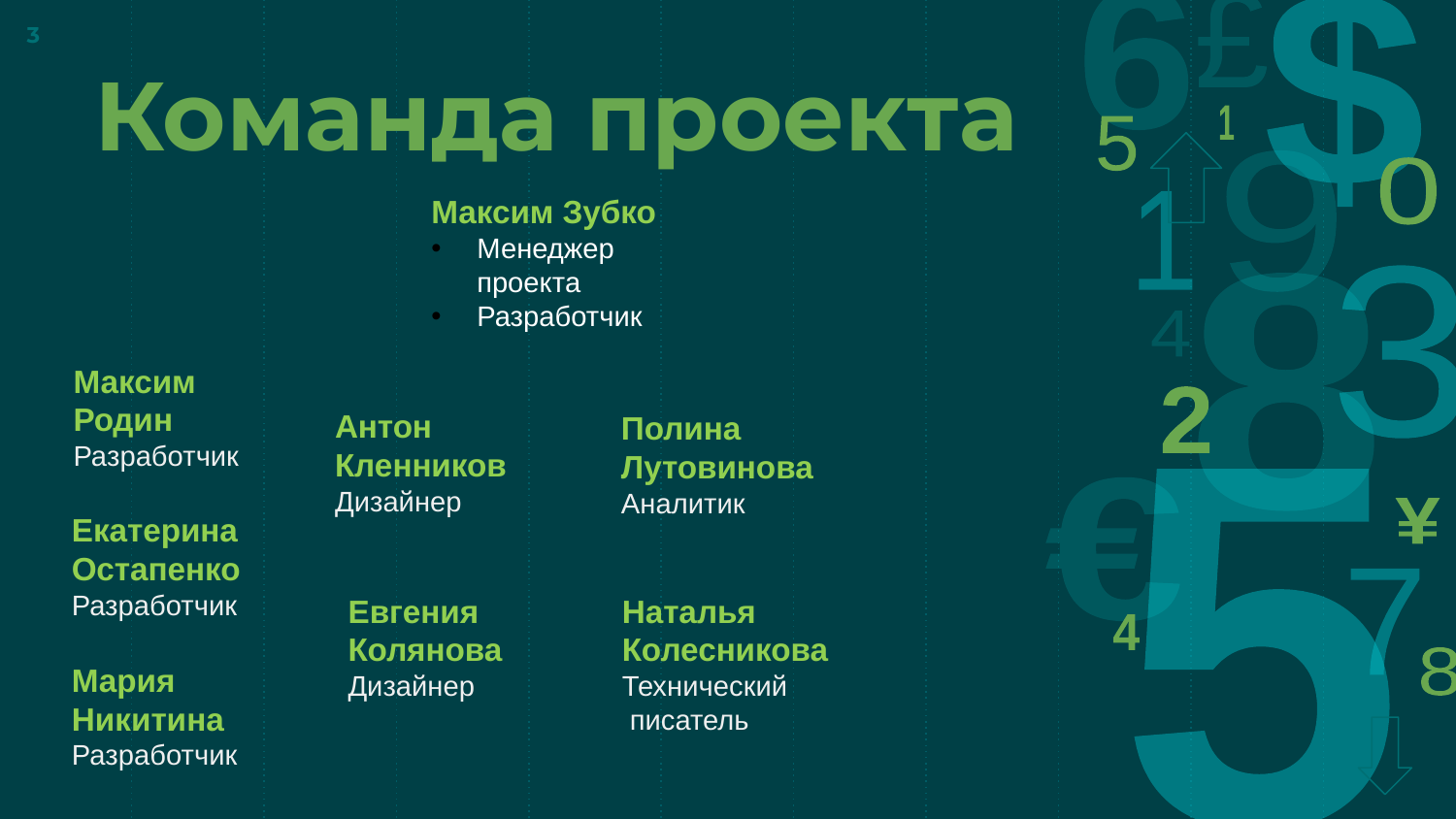

Команда проекта
3
Максим Зубко
Менеджер проекта
Разработчик
Максим
Родин
Разработчик
Антон
Кленников
Дизайнер
Полина
Лутовинова
Аналитик
Екатерина
Остапенко
Разработчик
Евгения
Колянова
Дизайнер
Наталья
Колесникова
Технический
 писатель
Мария
Никитина
Разработчик